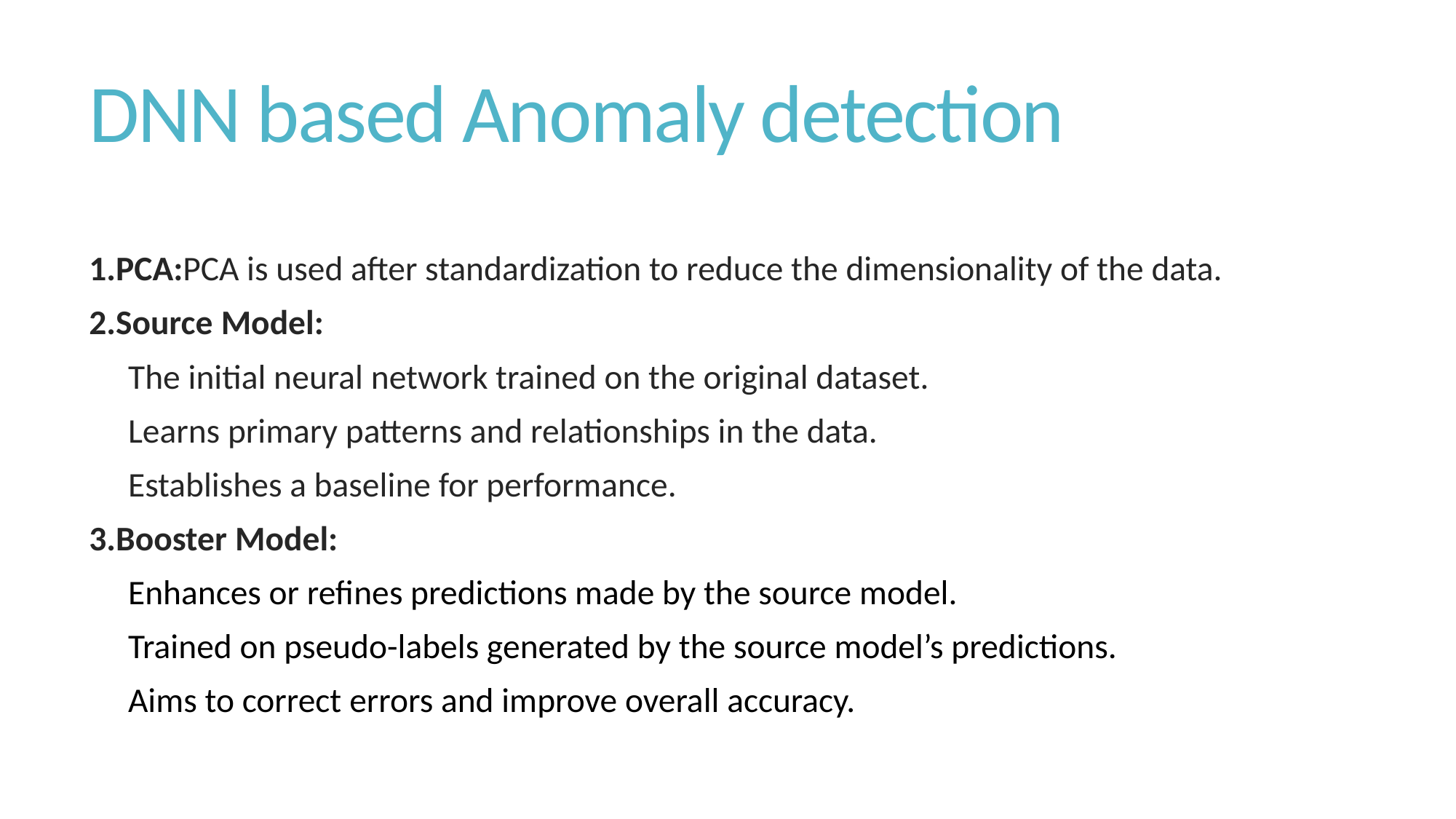

# DNN based Anomaly detection

1.PCA:PCA is used after standardization to reduce the dimensionality of the data.
2.Source Model:
The initial neural network trained on the original dataset.
Learns primary patterns and relationships in the data.
Establishes a baseline for performance.
3.Booster Model:
Enhances or refines predictions made by the source model.
Trained on pseudo-labels generated by the source model’s predictions.
Aims to correct errors and improve overall accuracy.